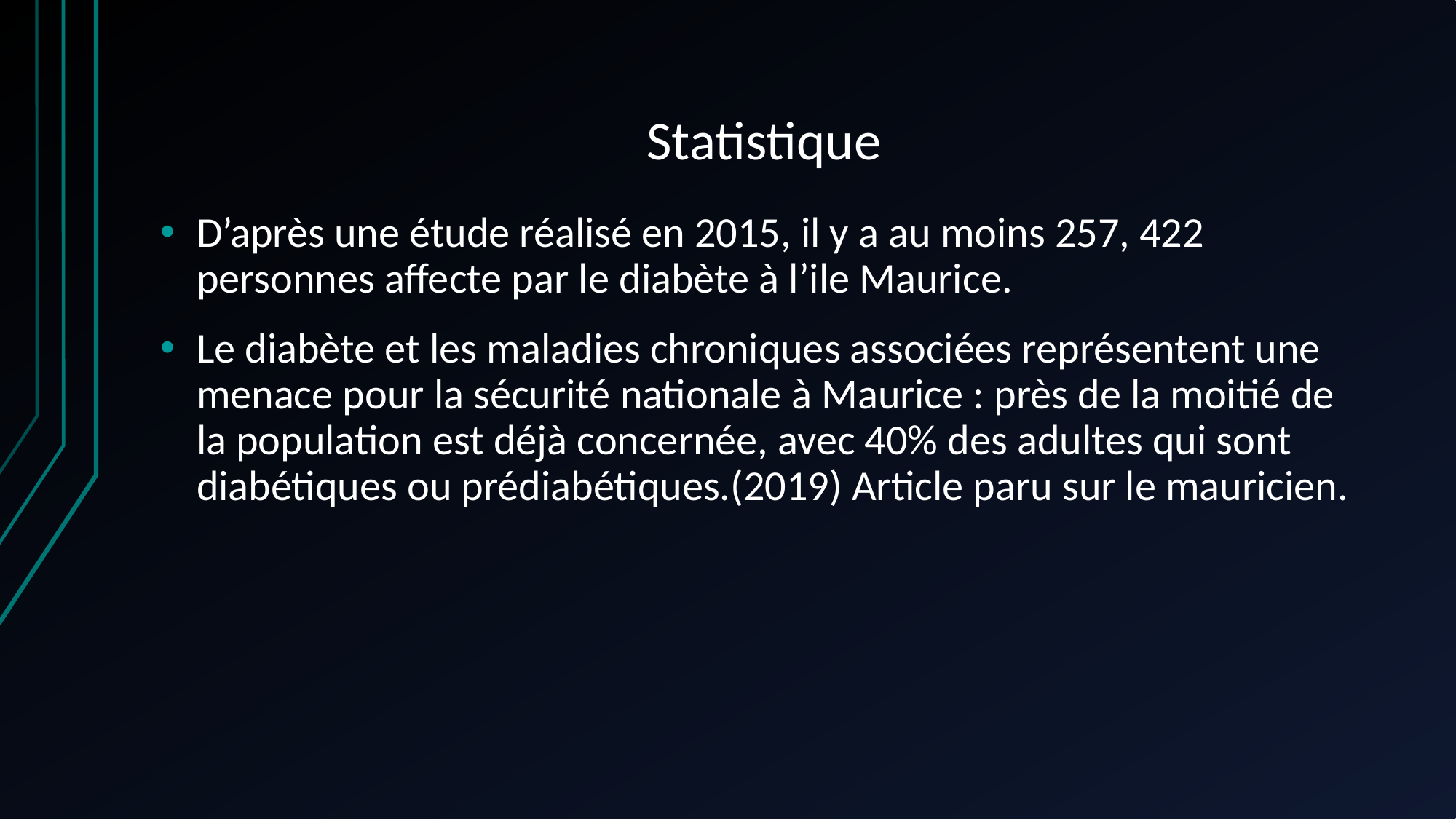

# Statistique
D’après une étude réalisé en 2015, il y a au moins 257, 422 personnes affecte par le diabète à l’ile Maurice.
Le diabète et les maladies chroniques associées représentent une menace pour la sécurité nationale à Maurice : près de la moitié de la population est déjà concernée, avec 40% des adultes qui sont diabétiques ou prédiabétiques.(2019) Article paru sur le mauricien.